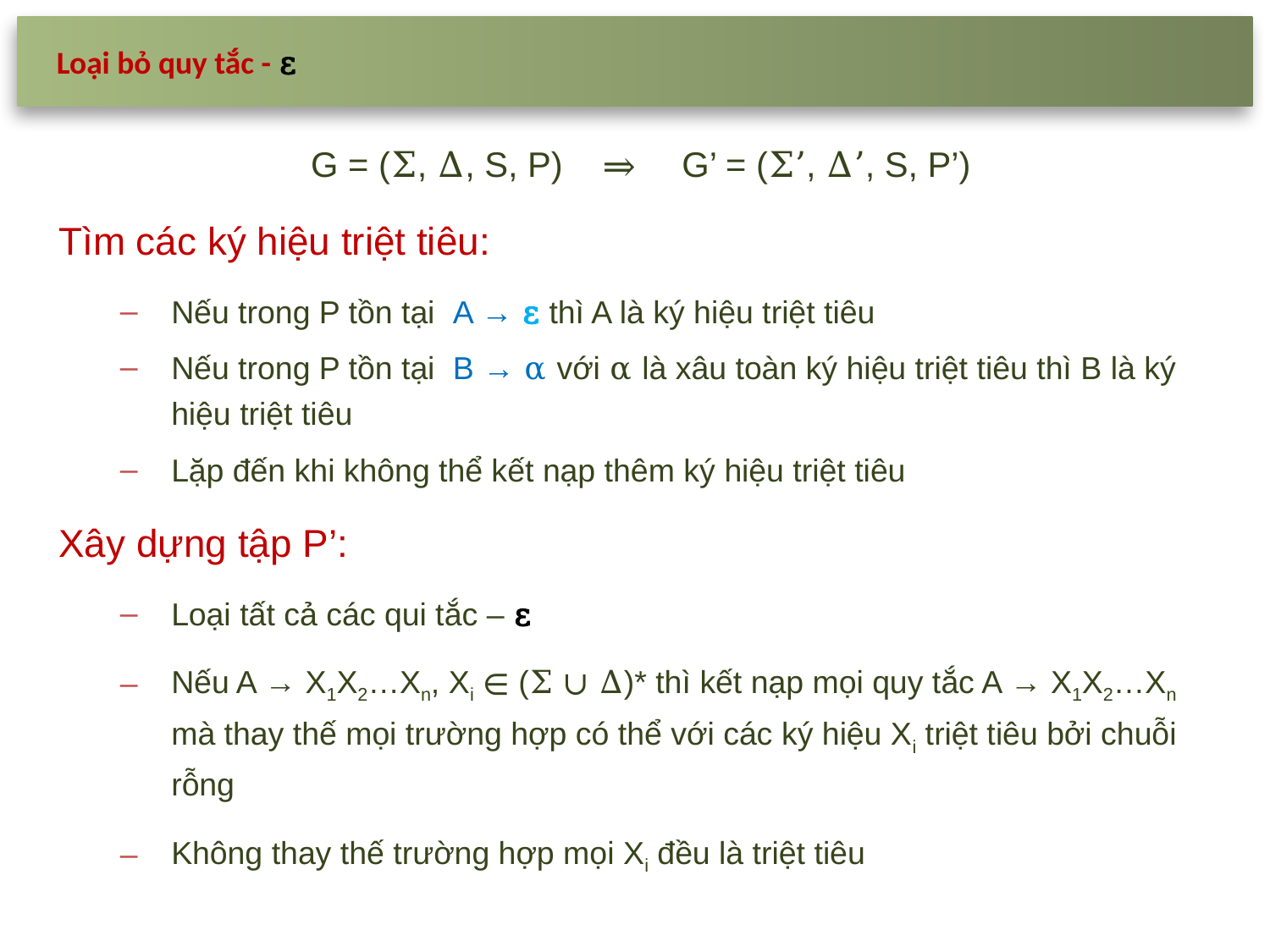

Loại bỏ quy tắc - ε
G = (Σ, Δ, S, P)    ⇒    G’ = (Σ’, Δ’, S, P’)
Tìm các ký hiệu triệt tiêu:
Nếu trong P tồn tại  A → ε thì A là ký hiệu triệt tiêu
Nếu trong P tồn tại  B → α với α là xâu toàn ký hiệu triệt tiêu thì B là ký hiệu triệt tiêu
Lặp đến khi không thể kết nạp thêm ký hiệu triệt tiêu
Xây dựng tập P’:
Loại tất cả các qui tắc – ε
Nếu A → X1X2…Xn, Xi ∊ (Σ ∪ Δ)* thì kết nạp mọi quy tắc A → X1X2…Xn mà thay thế mọi trường hợp có thể với các ký hiệu Xi triệt tiêu bởi chuỗi rỗng
Không thay thế trường hợp mọi Xi đều là triệt tiêu